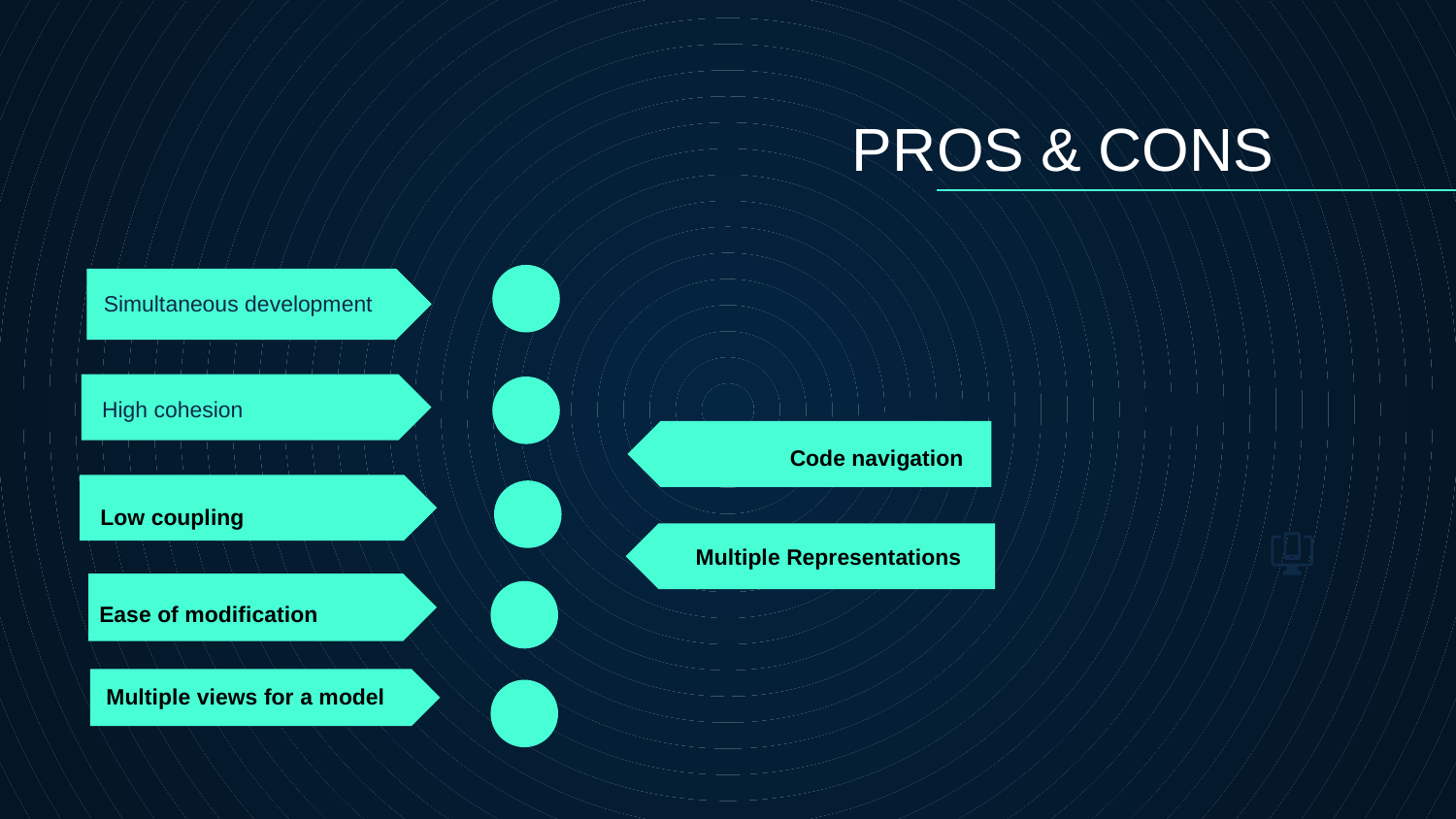

PROS & CONS

# Simultaneous development

High cohesion

Code navigation
Low coupling

Multiple Representations

Ease of modification

Multiple views for a model